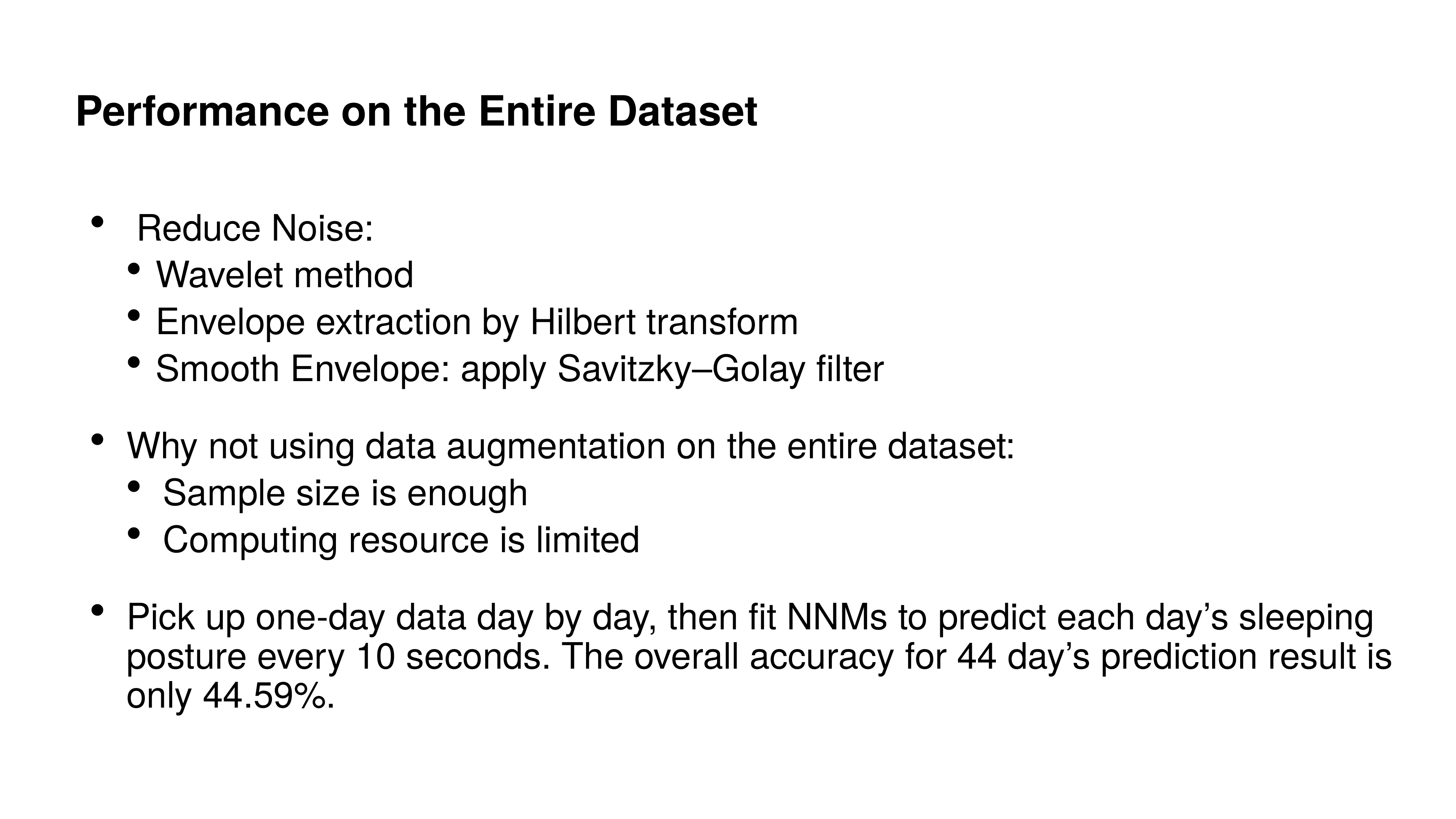

Performance on the Entire Dataset
 Reduce Noise:
Wavelet method
Envelope extraction by Hilbert transform
Smooth Envelope: apply Savitzky–Golay filter
Why not using data augmentation on the entire dataset:
Sample size is enough
Computing resource is limited
Pick up one-day data day by day, then fit NNMs to predict each day’s sleeping posture every 10 seconds. The overall accuracy for 44 day’s prediction result is only 44.59%.